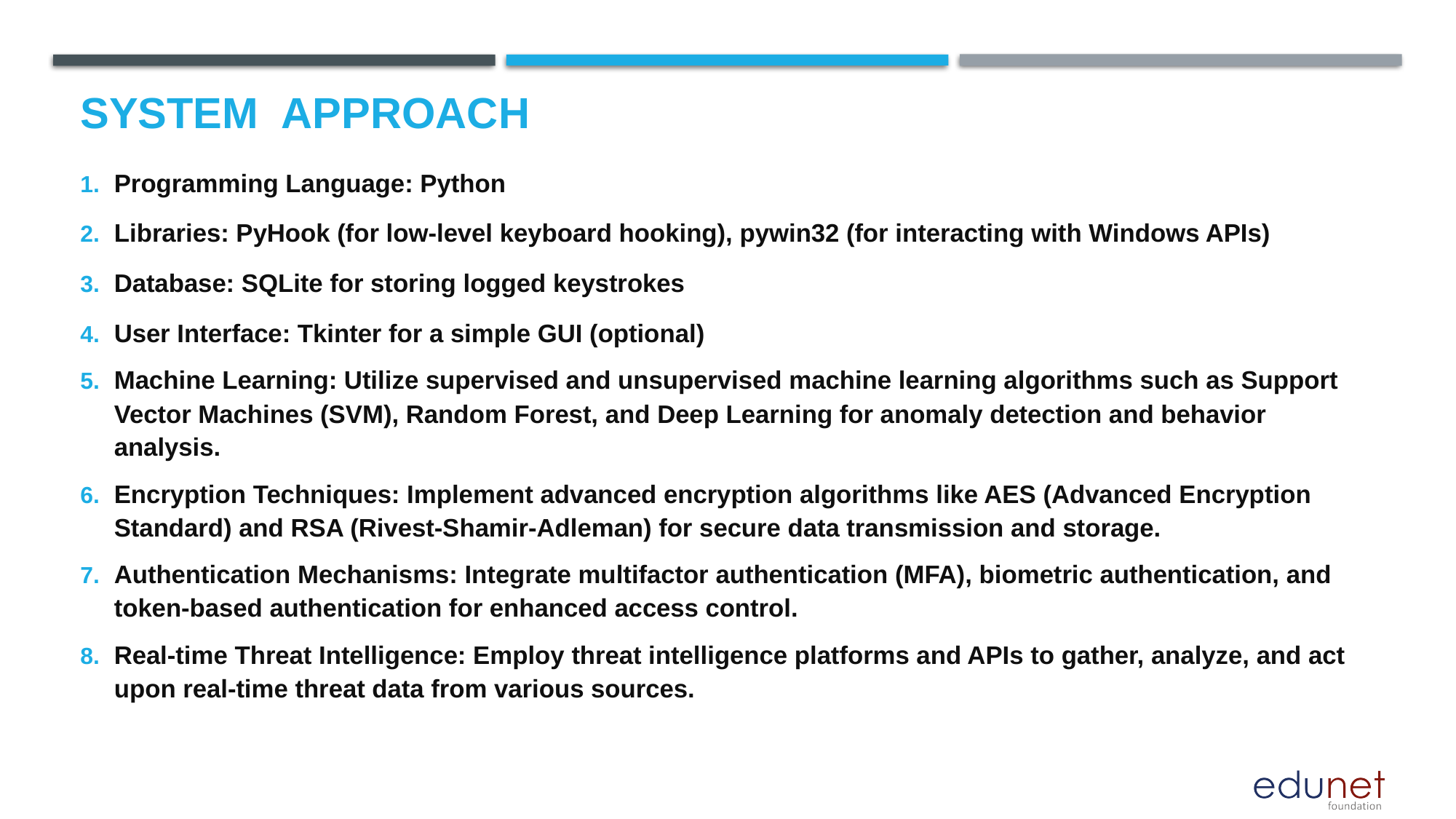

# System  Approach
Programming Language: Python
Libraries: PyHook (for low-level keyboard hooking), pywin32 (for interacting with Windows APIs)
Database: SQLite for storing logged keystrokes
User Interface: Tkinter for a simple GUI (optional)
Machine Learning: Utilize supervised and unsupervised machine learning algorithms such as Support Vector Machines (SVM), Random Forest, and Deep Learning for anomaly detection and behavior analysis.
Encryption Techniques: Implement advanced encryption algorithms like AES (Advanced Encryption Standard) and RSA (Rivest-Shamir-Adleman) for secure data transmission and storage.
Authentication Mechanisms: Integrate multifactor authentication (MFA), biometric authentication, and token-based authentication for enhanced access control.
Real-time Threat Intelligence: Employ threat intelligence platforms and APIs to gather, analyze, and act upon real-time threat data from various sources.